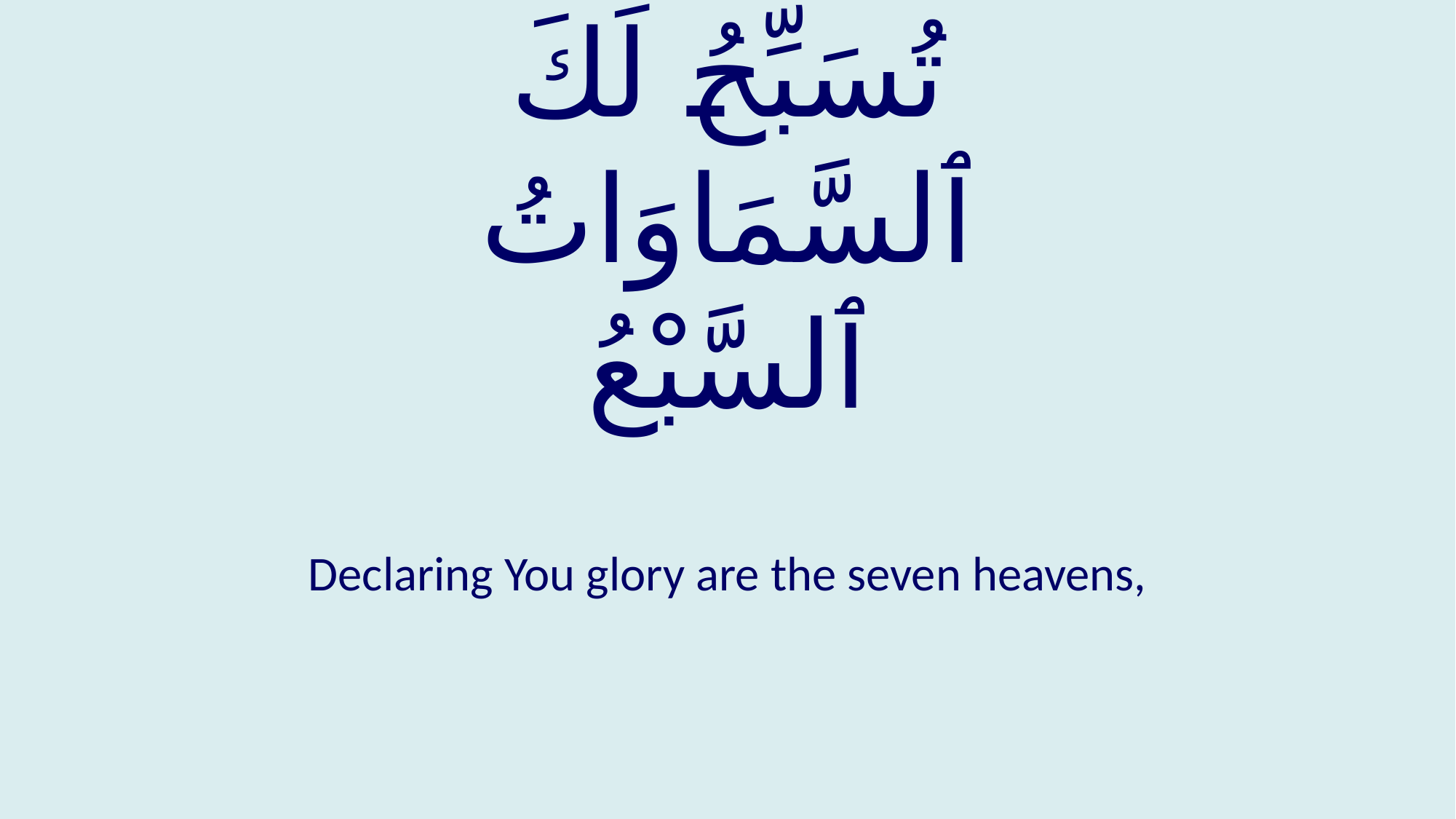

# تُسَبِّحُ لَكَ ٱلسَّمَاوَاتُ ٱلسَّبْعُ
Declaring You glory are the seven heavens,